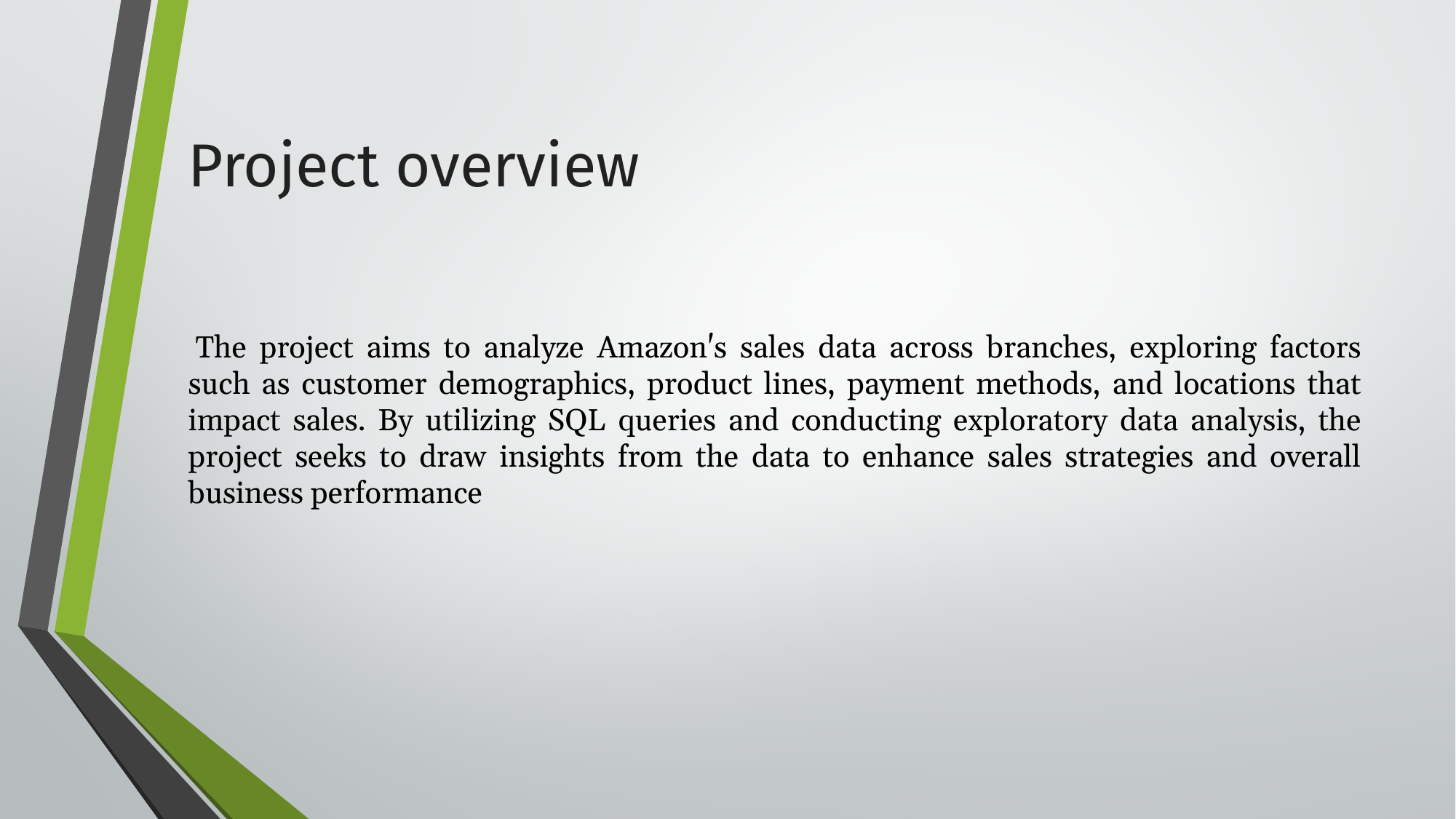

# Project overview
 The project aims to analyze Amazon's sales data across branches, exploring factors such as customer demographics, product lines, payment methods, and locations that impact sales. By utilizing SQL queries and conducting exploratory data analysis, the project seeks to draw insights from the data to enhance sales strategies and overall business performance